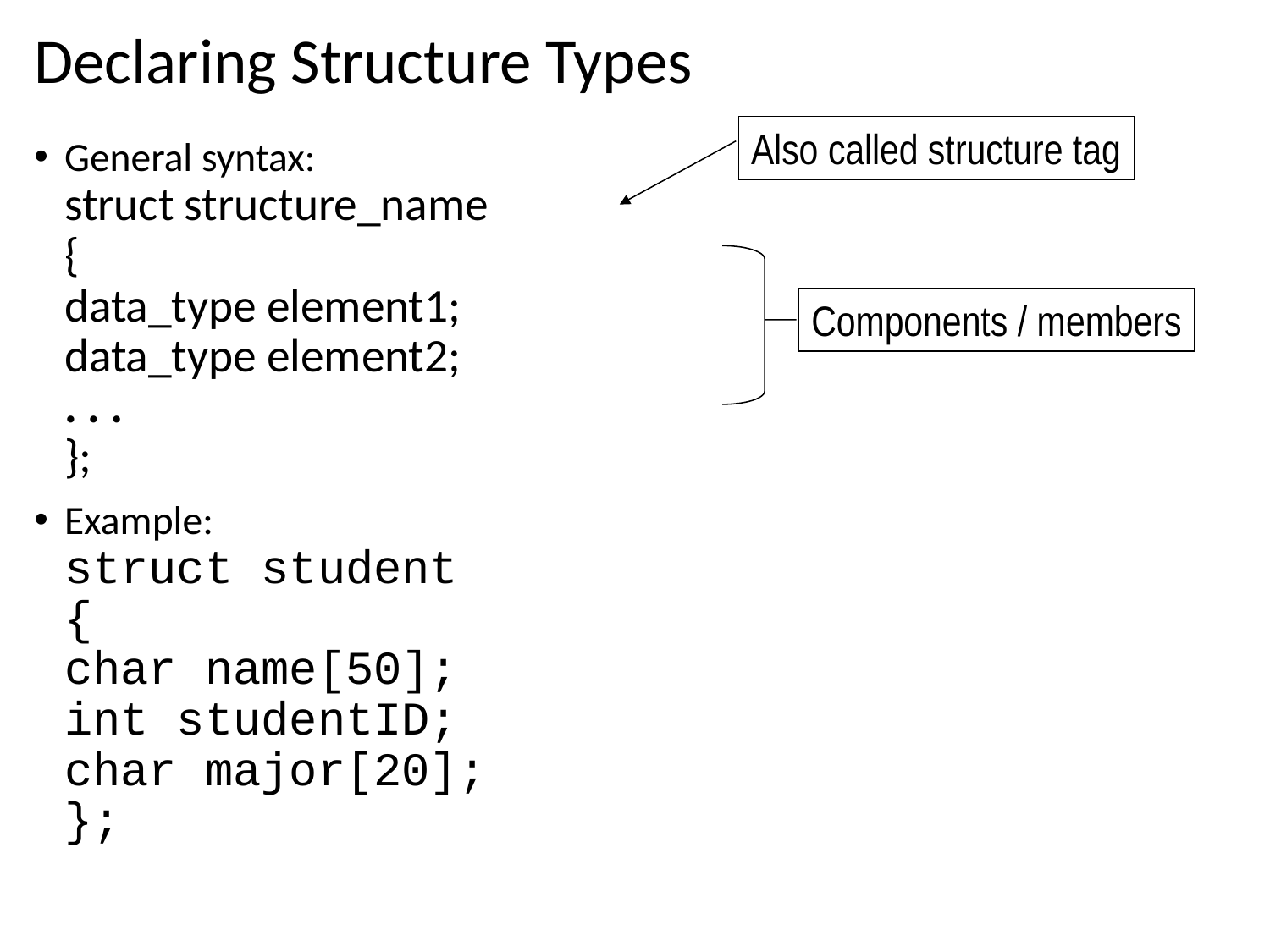

# Declaring Structure Types
Also called structure tag

Components / members

General syntax:
		struct structure_name
		{
			data_type element1;
			data_type element2;
			. . .
		};
Example:
		struct student
		{
			char name[50];
			int studentID;
			char major[20];
		};